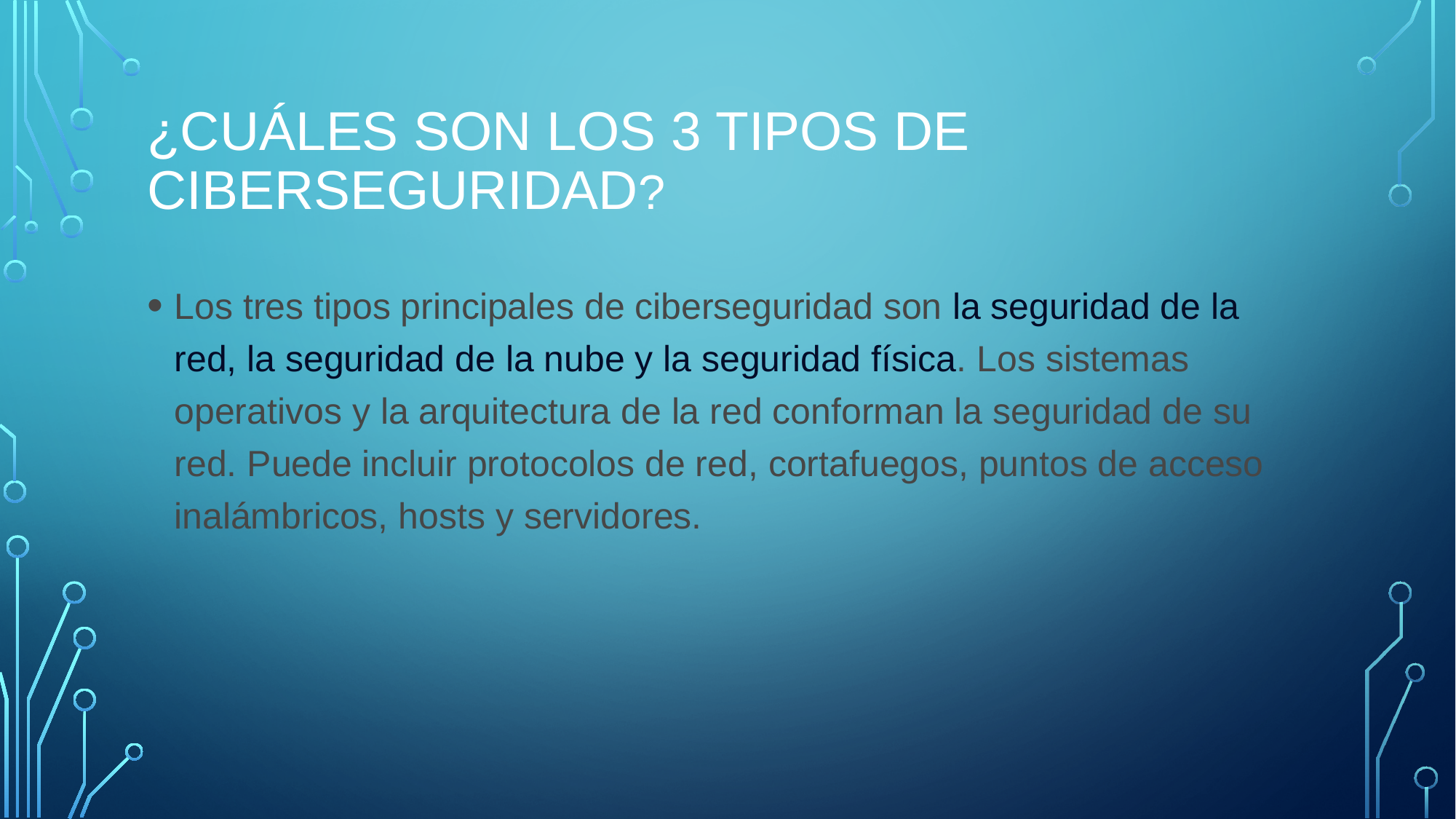

# ¿Cuáles son los 3 tipos de ciberseguridad?
Los tres tipos principales de ciberseguridad son la seguridad de la red, la seguridad de la nube y la seguridad física. Los sistemas operativos y la arquitectura de la red conforman la seguridad de su red. Puede incluir protocolos de red, cortafuegos, puntos de acceso inalámbricos, hosts y servidores.